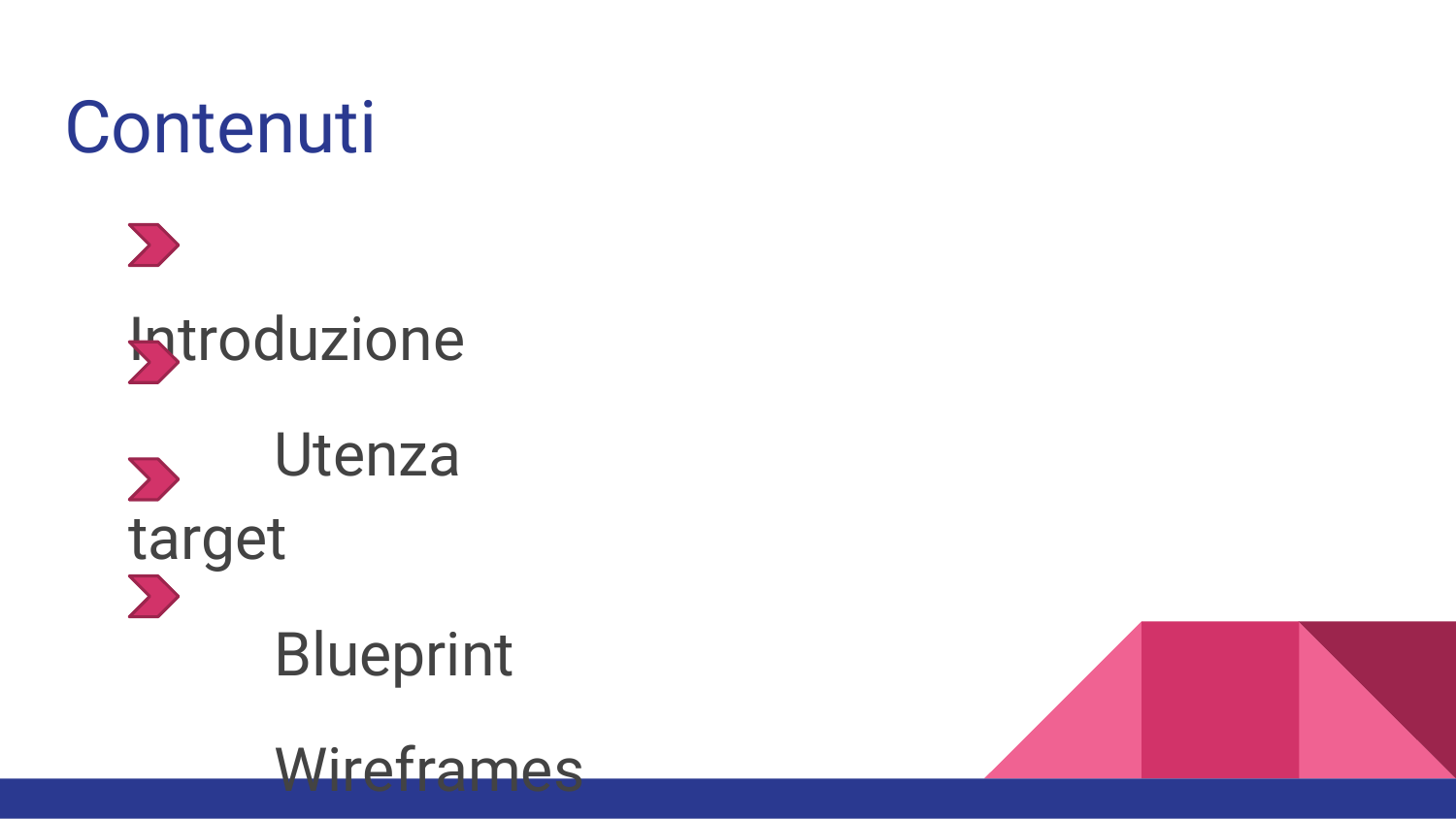

# Contenuti
	Introduzione
	Utenza target
	Blueprint
	Wireframes